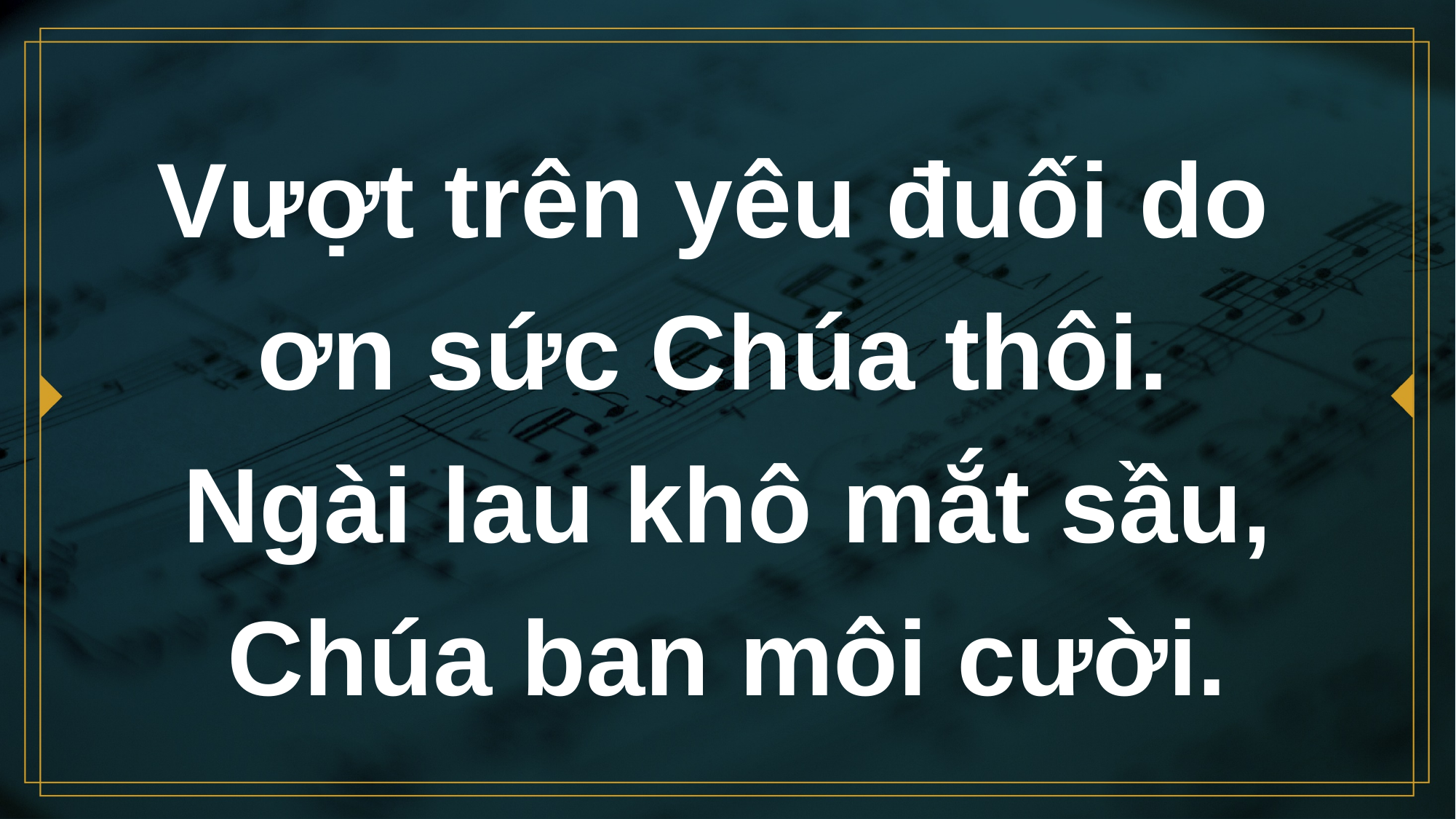

# Vượt trên yêu đuối do ơn sức Chúa thôi. Ngài lau khô mắt sầu, Chúa ban môi cười.